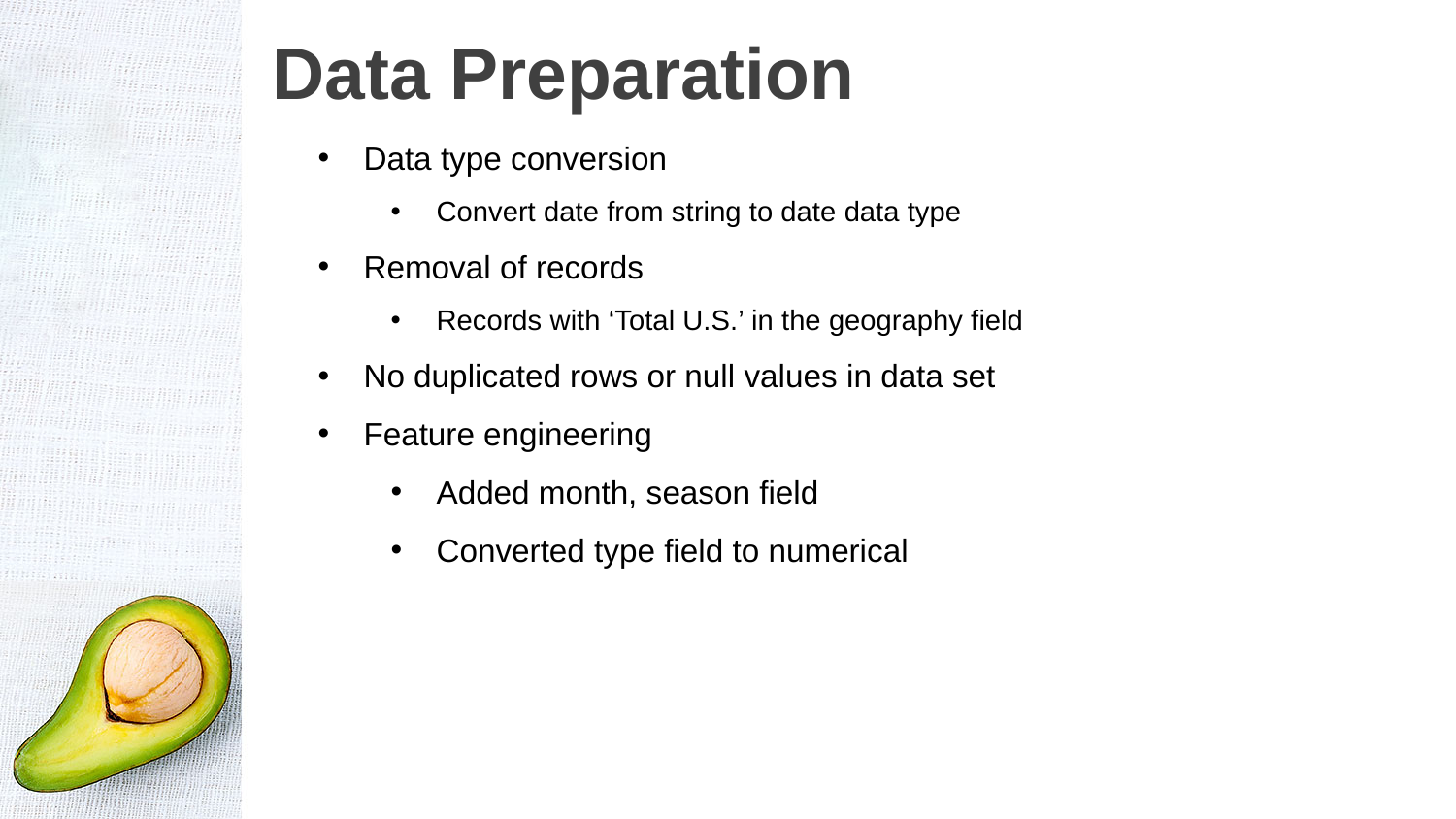

# Data Preparation
Data type conversion
Convert date from string to date data type
Removal of records
Records with ‘Total U.S.’ in the geography field
No duplicated rows or null values in data set
Feature engineering
Added month, season field
Converted type field to numerical